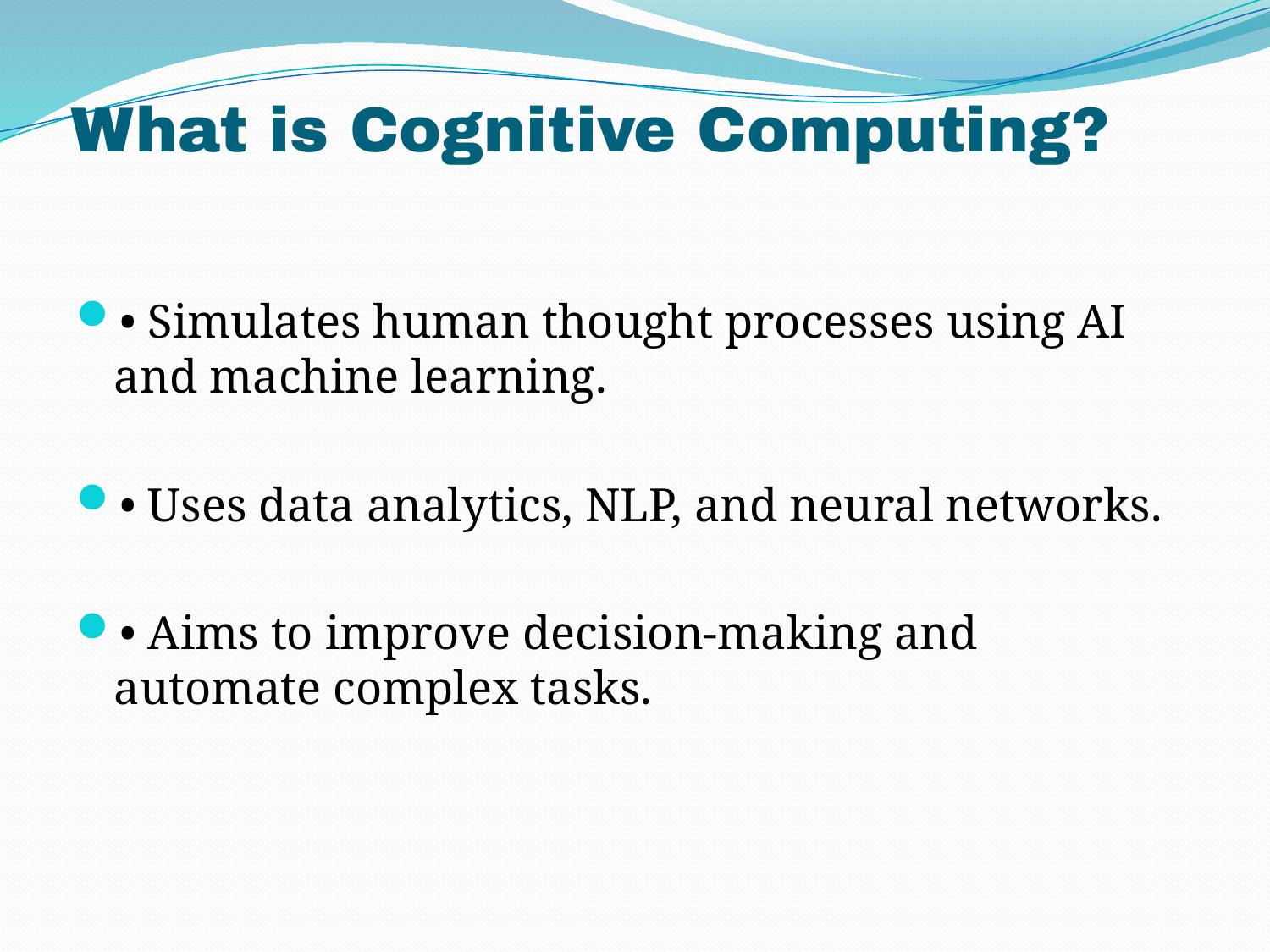

# What is Cognitive Computing?
• Simulates human thought processes using AI and machine learning.

• Uses data analytics, NLP, and neural networks.

• Aims to improve decision-making and automate complex tasks.